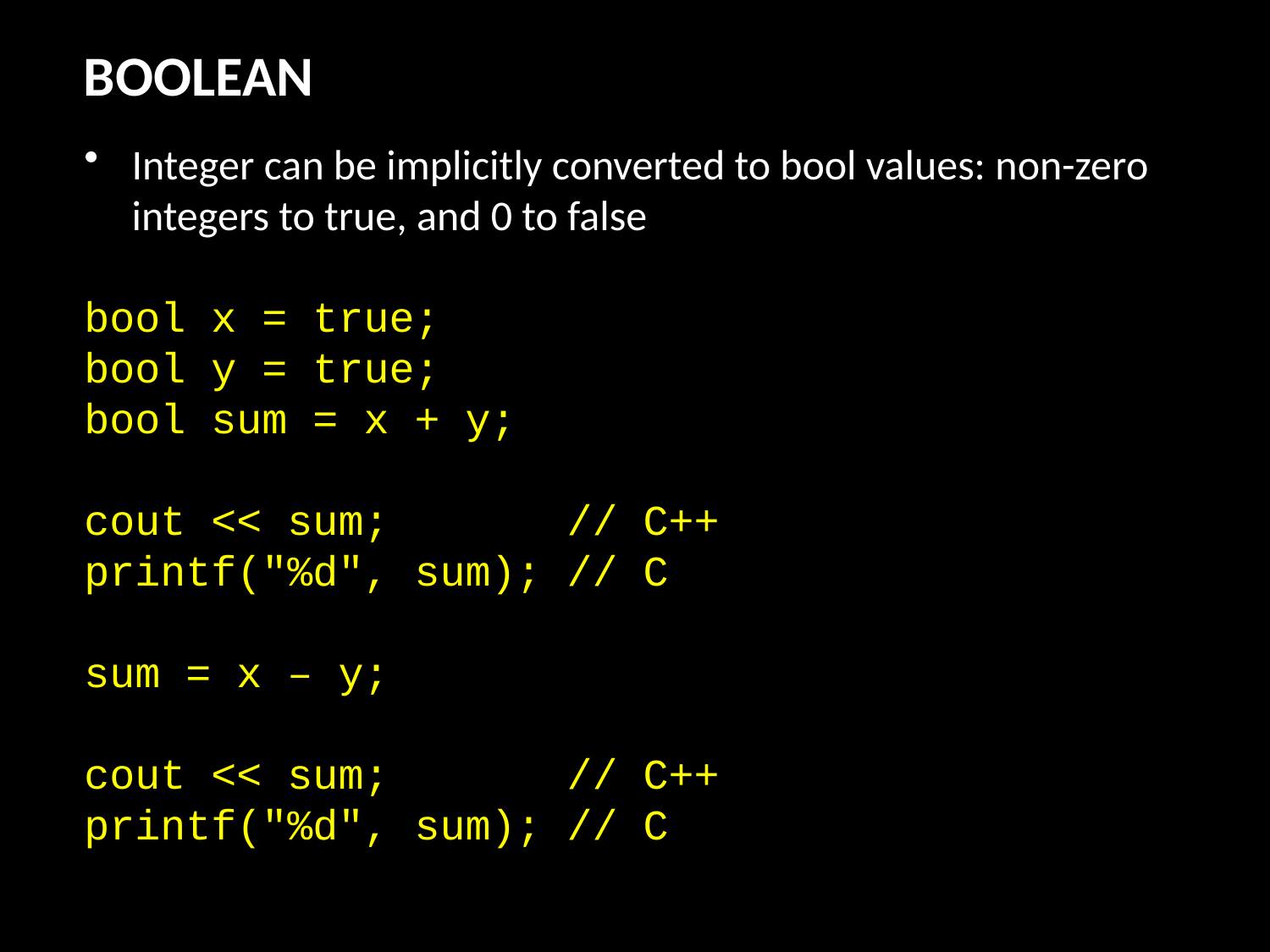

BOOLEAN
Integer can be implicitly converted to bool values: non-zero integers to true, and 0 to false

bool x = true;
bool y = true;
bool sum = x + y;

cout << sum;       // C++
printf("%d", sum); // C

sum = x – y;

cout << sum;       // C++
printf("%d", sum); // C